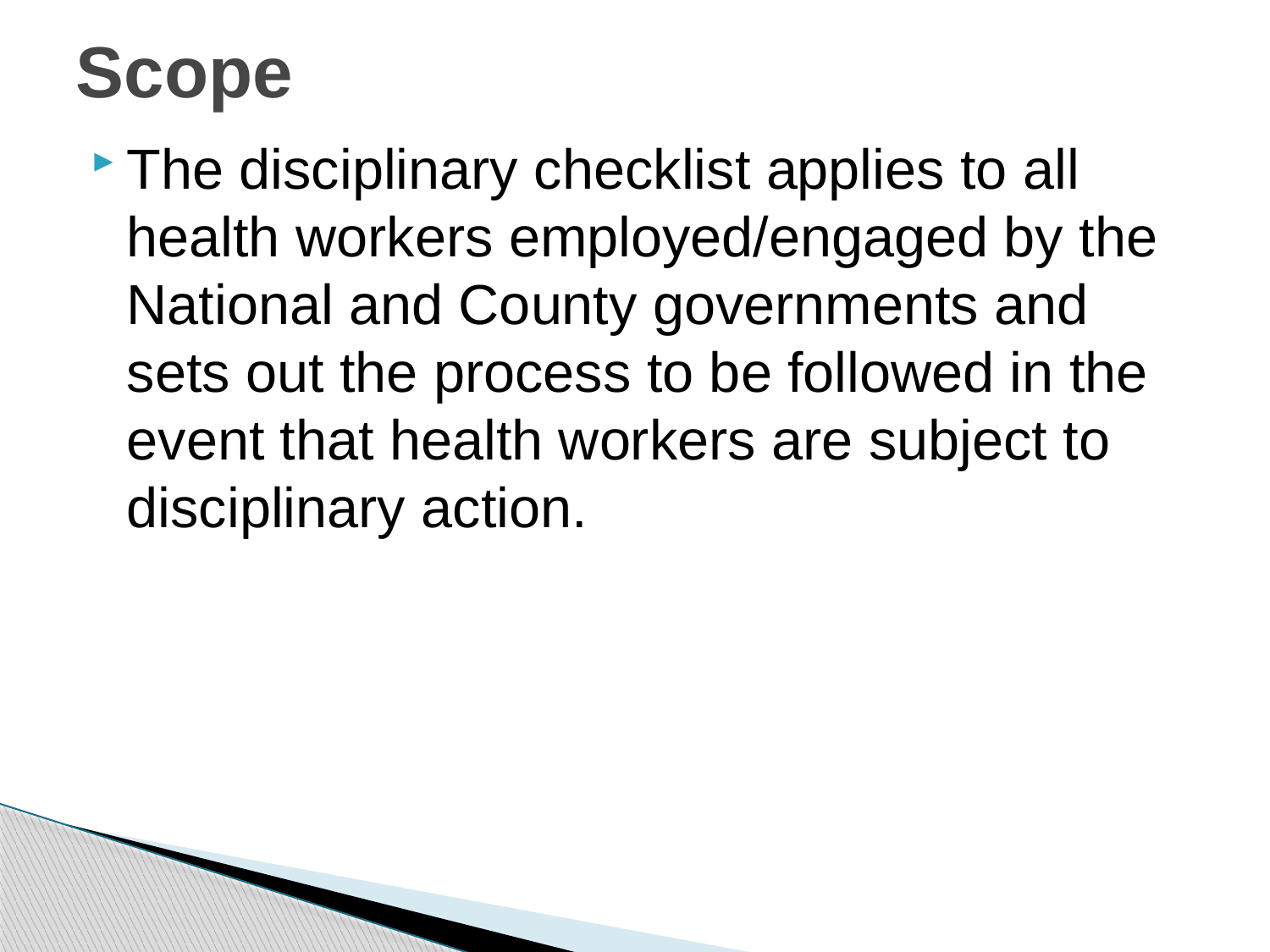

# Scope
The disciplinary checklist applies to all health workers employed/engaged by the National and County governments and sets out the process to be followed in the event that health workers are subject to disciplinary action.